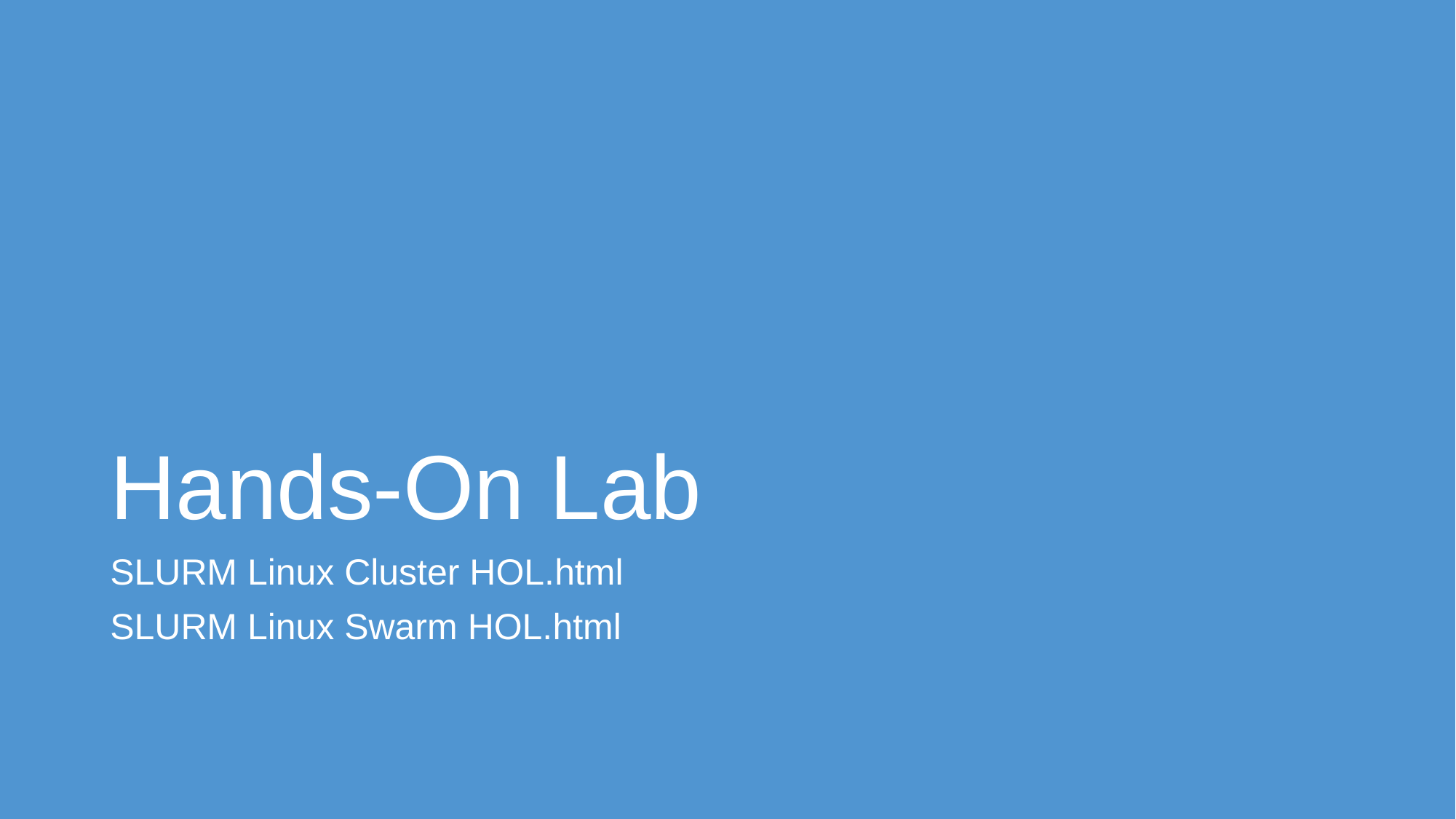

# Hands-On Lab
SLURM Linux Cluster HOL.html
SLURM Linux Swarm HOL.html